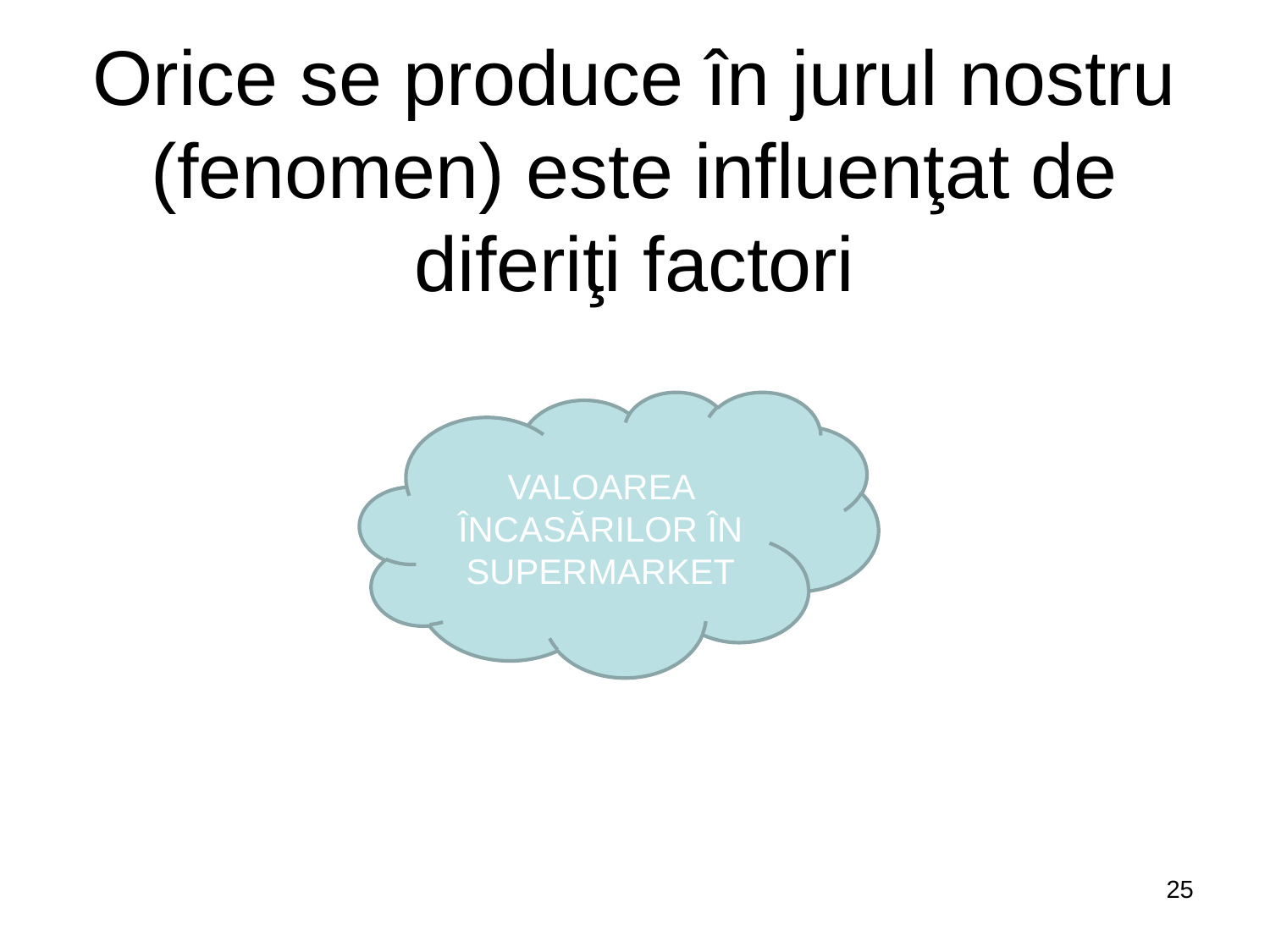

# Orice se produce în jurul nostru (fenomen) este influenţat de diferiţi factori
VALOAREA ÎNCASĂRILOR ÎN SUPERMARKET
25